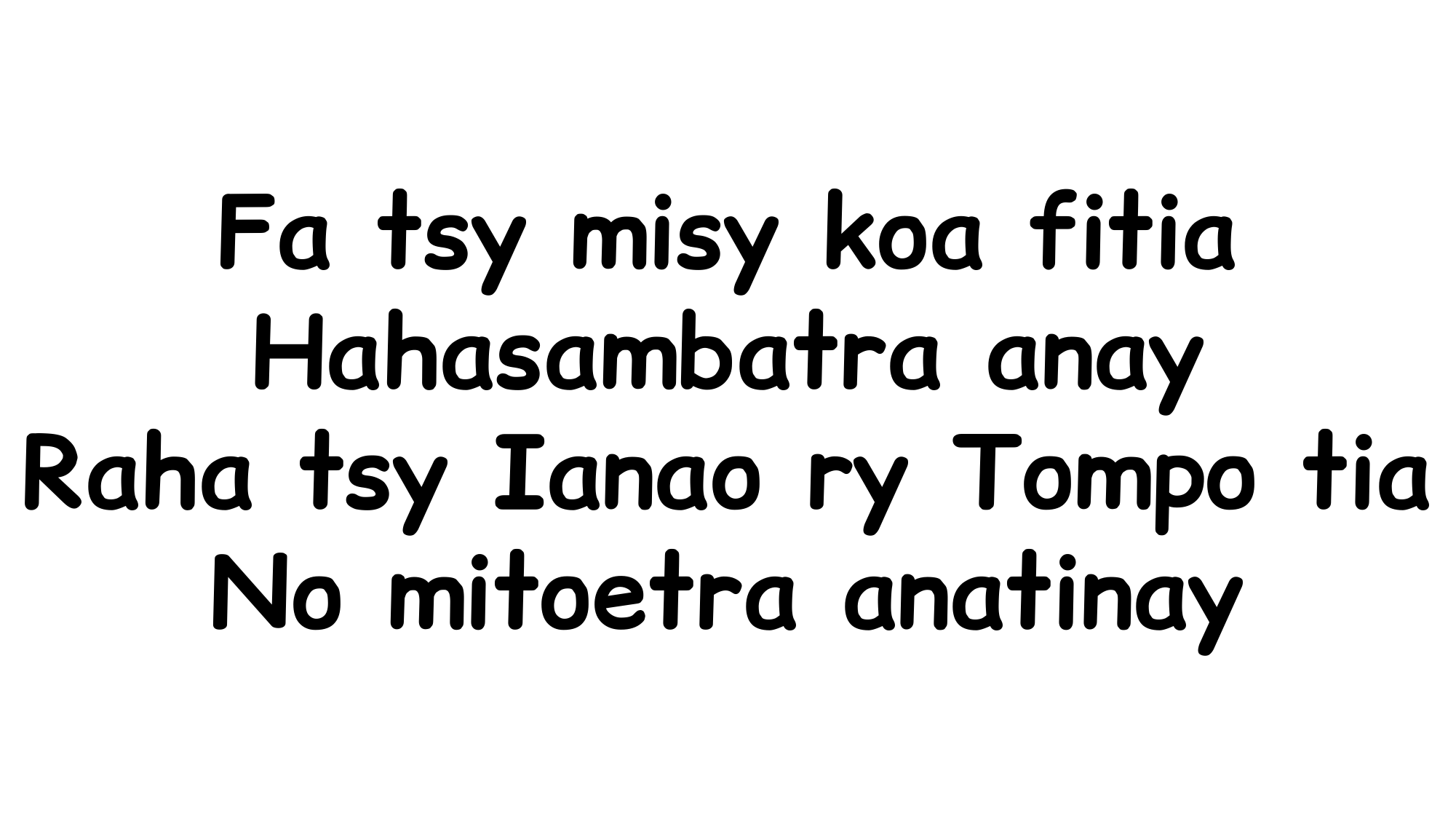

Fa tsy misy koa fitia
Hahasambatra anay
Raha tsy Ianao ry Tompo tia
No mitoetra anatinay